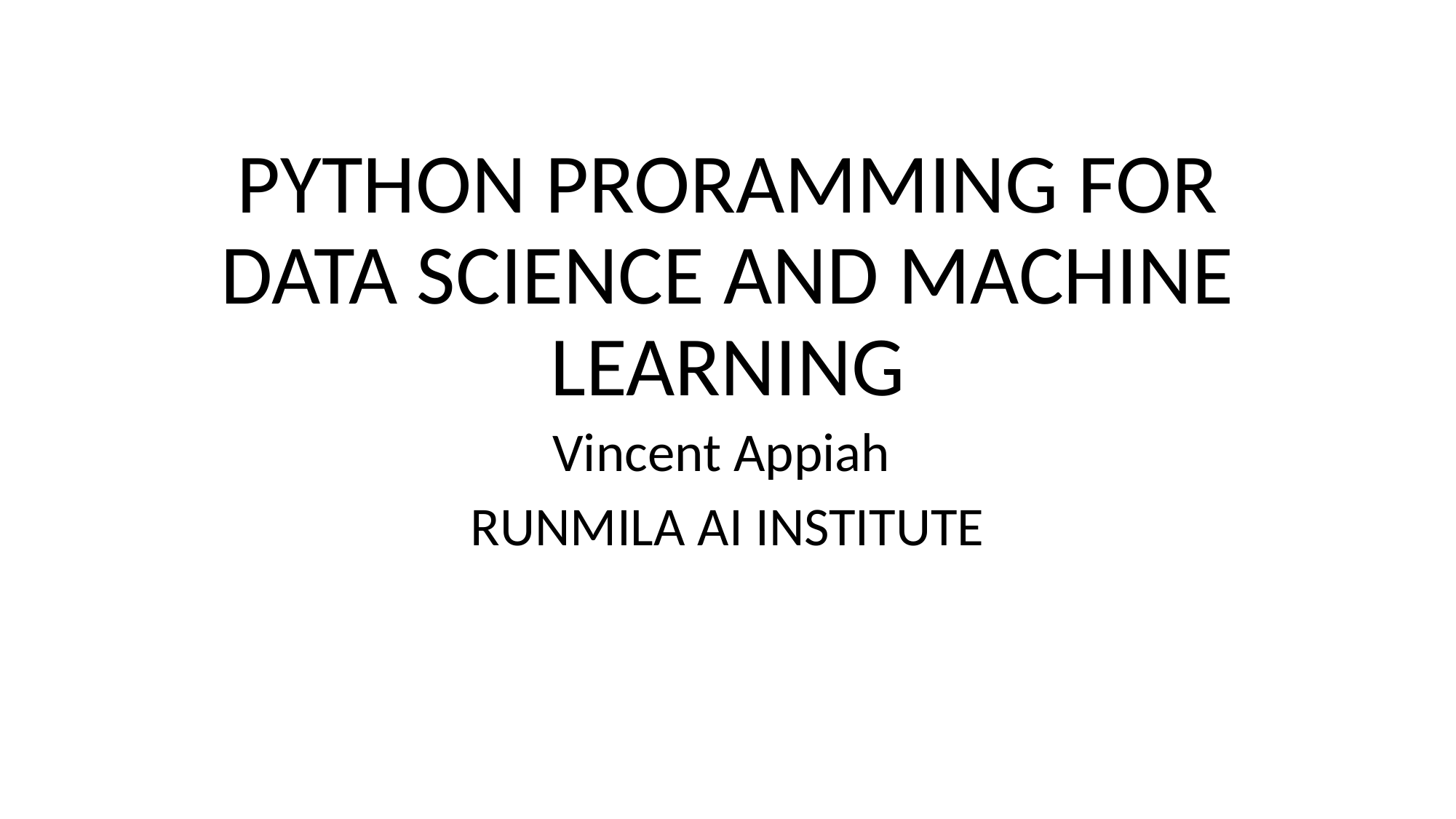

# PYTHON PRORAMMING FOR DATA SCIENCE AND MACHINE LEARNING
Vincent Appiah
RUNMILA AI INSTITUTE